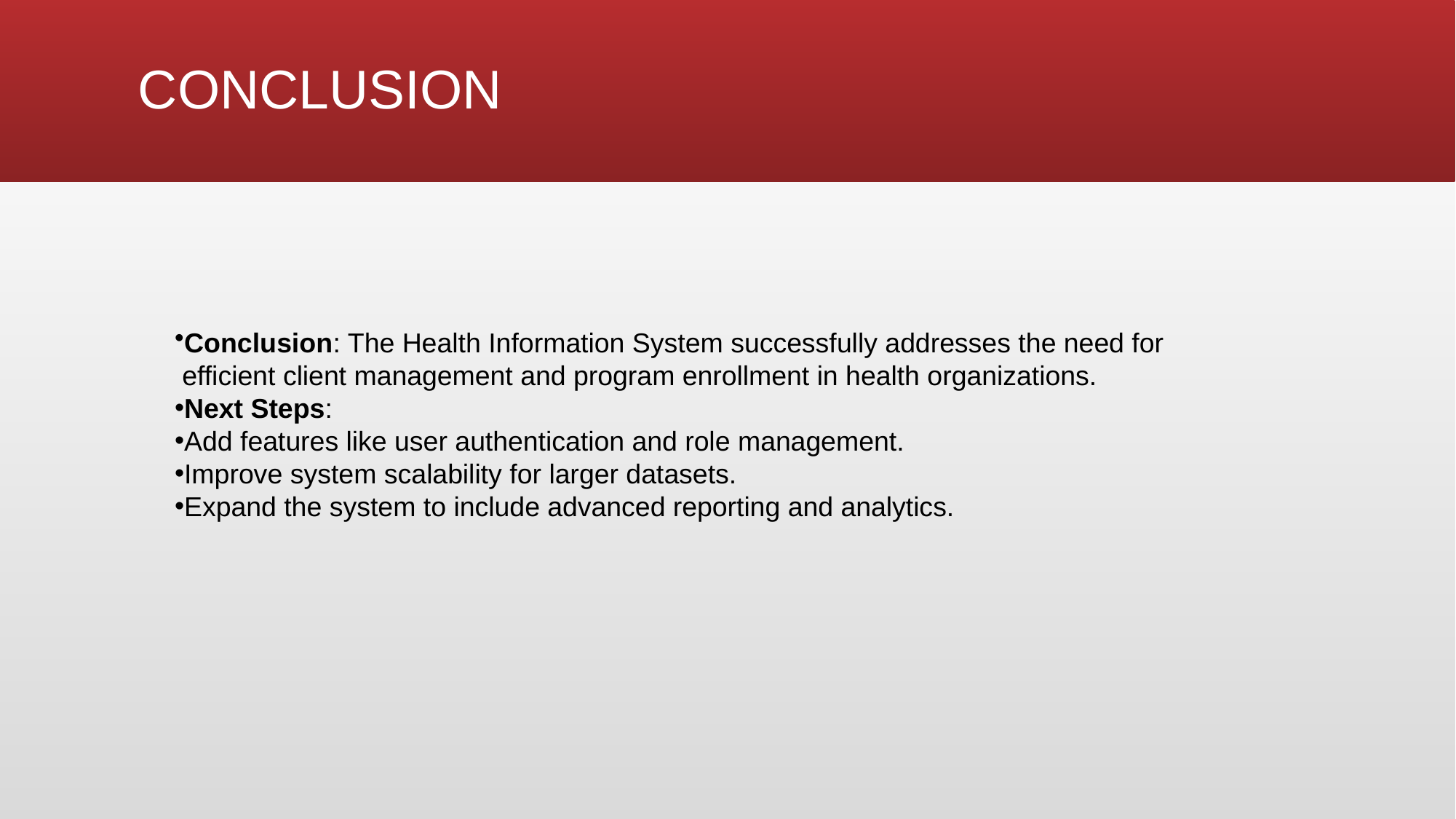

# CONCLUSION
Conclusion: The Health Information System successfully addresses the need for
 efficient client management and program enrollment in health organizations.
Next Steps:
Add features like user authentication and role management.
Improve system scalability for larger datasets.
Expand the system to include advanced reporting and analytics.